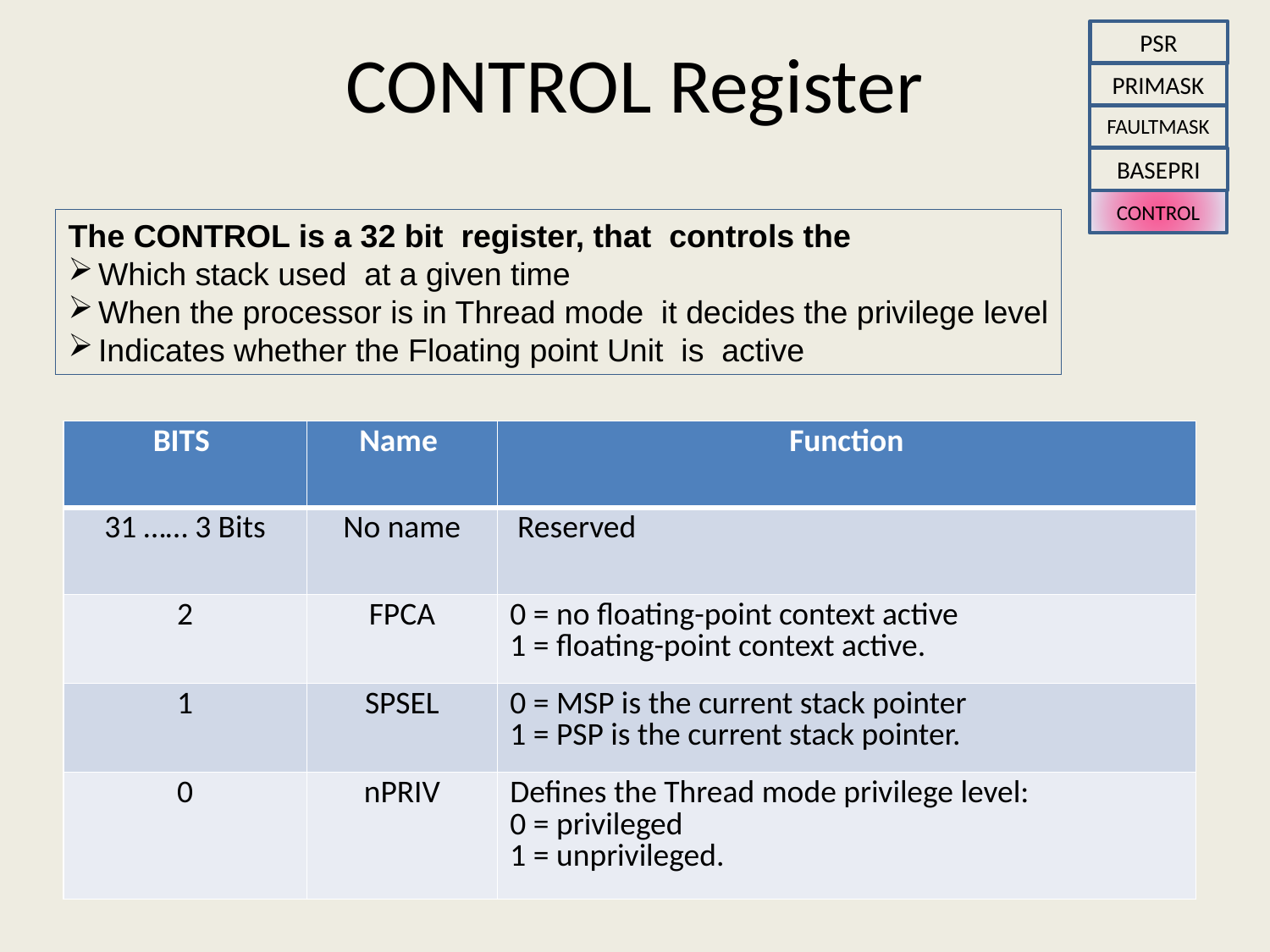

PSR
CONTROL Register
PRIMASK
FAULTMASK
BASEPRI
CONTROL
The CONTROL is a 32 bit  register, that  controls the
Which stack used  at a given time
When the processor is in Thread mode  it decides the privilege level
Indicates whether the Floating point Unit  is  active
| BITS | Name | Function |
| --- | --- | --- |
| 31 …… 3 Bits | No name | Reserved |
| 2 | FPCA | 0 = no floating-point context active 1 = floating-point context active. |
| 1 | SPSEL | 0 = MSP is the current stack pointer 1 = PSP is the current stack pointer. |
| 0 | nPRIV | Defines the Thread mode privilege level: 0 = privileged 1 = unprivileged. |